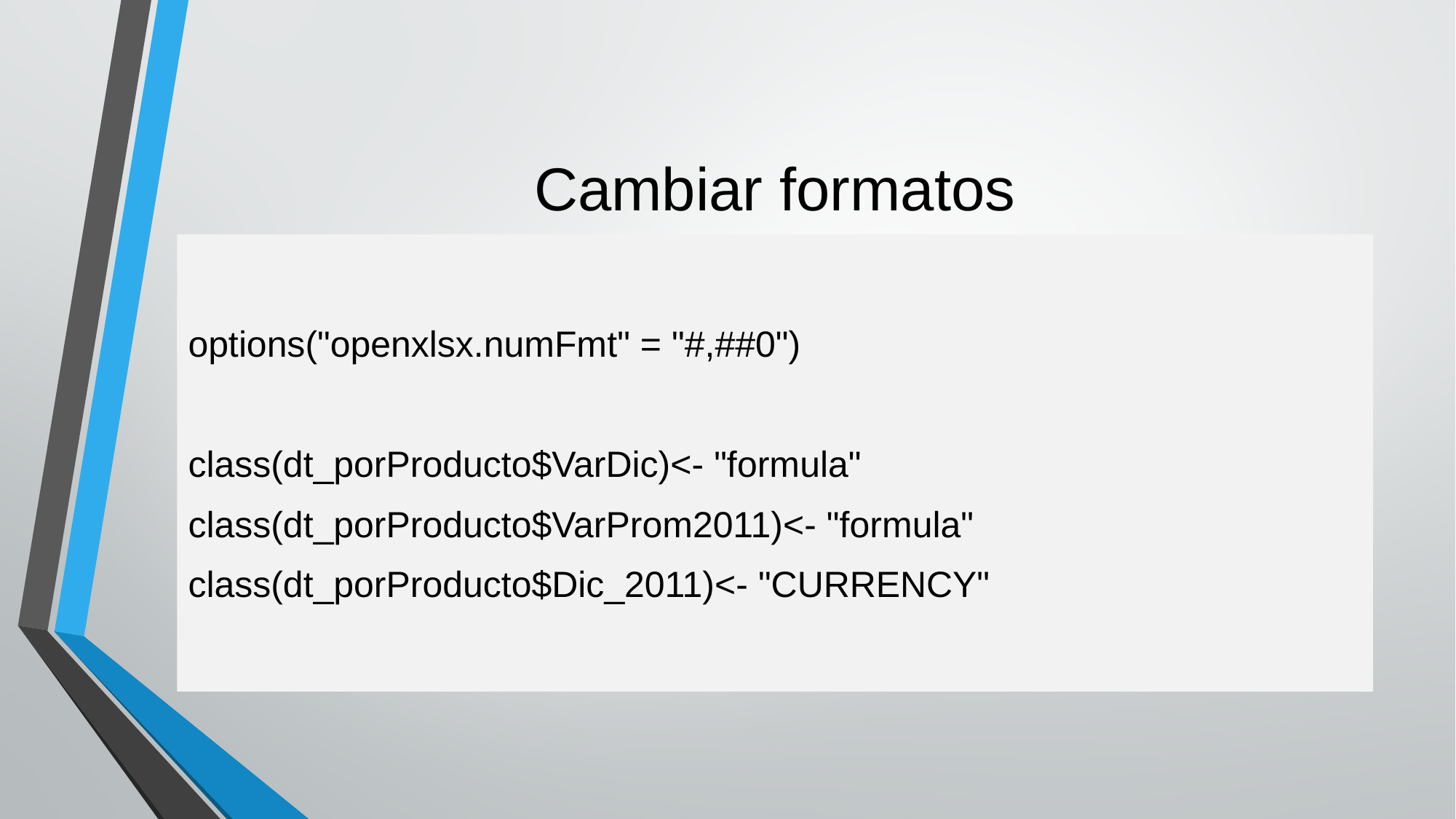

# Cambiar formatos
options("openxlsx.numFmt" = "#,##0")

class(dt_porProducto$VarDic)<- "formula"
class(dt_porProducto$VarProm2011)<- "formula"
class(dt_porProducto$Dic_2011)<- "CURRENCY"